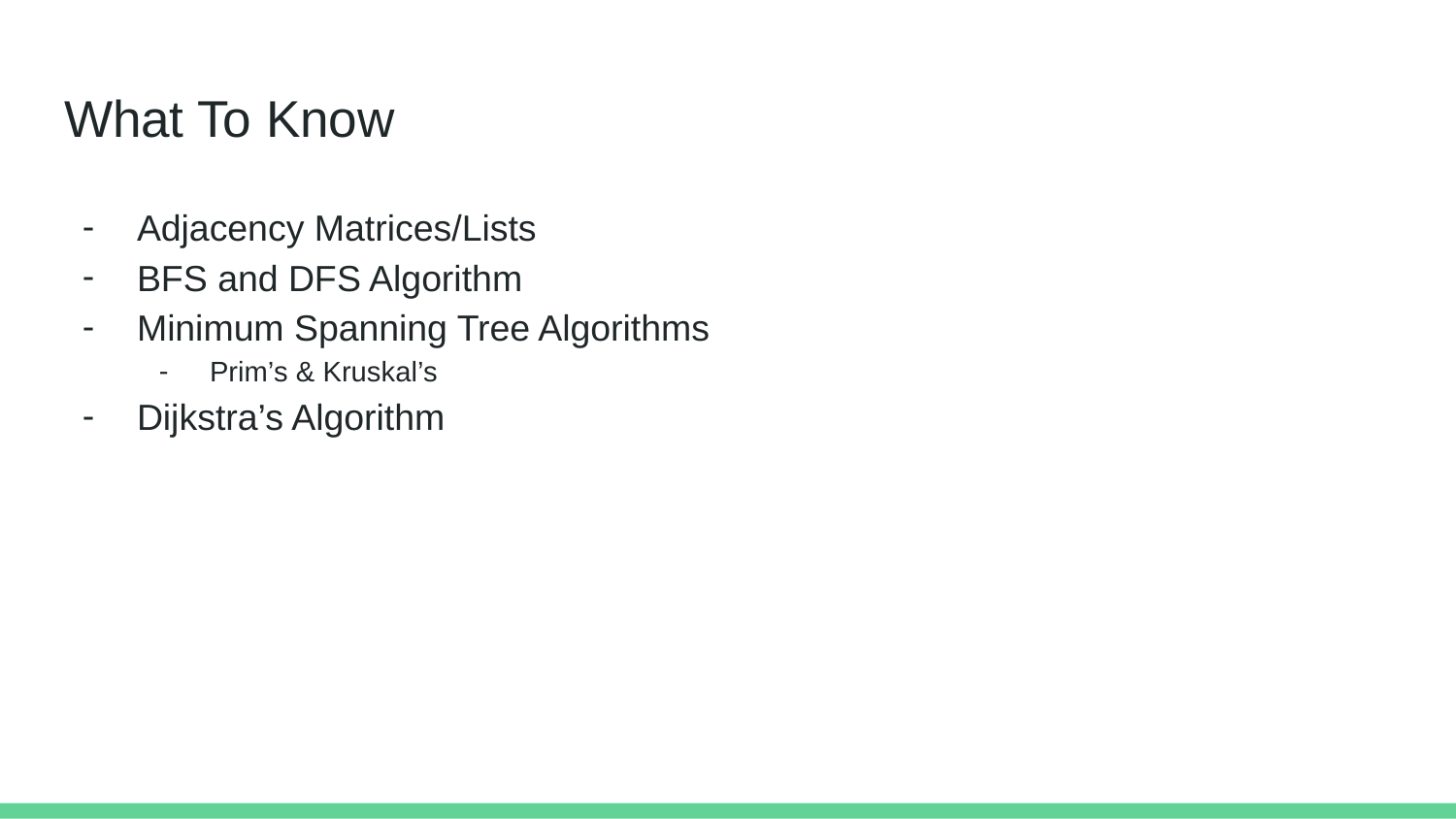

# What To Know
Adjacency Matrices/Lists
BFS and DFS Algorithm
Minimum Spanning Tree Algorithms
Prim’s & Kruskal’s
Dijkstra’s Algorithm